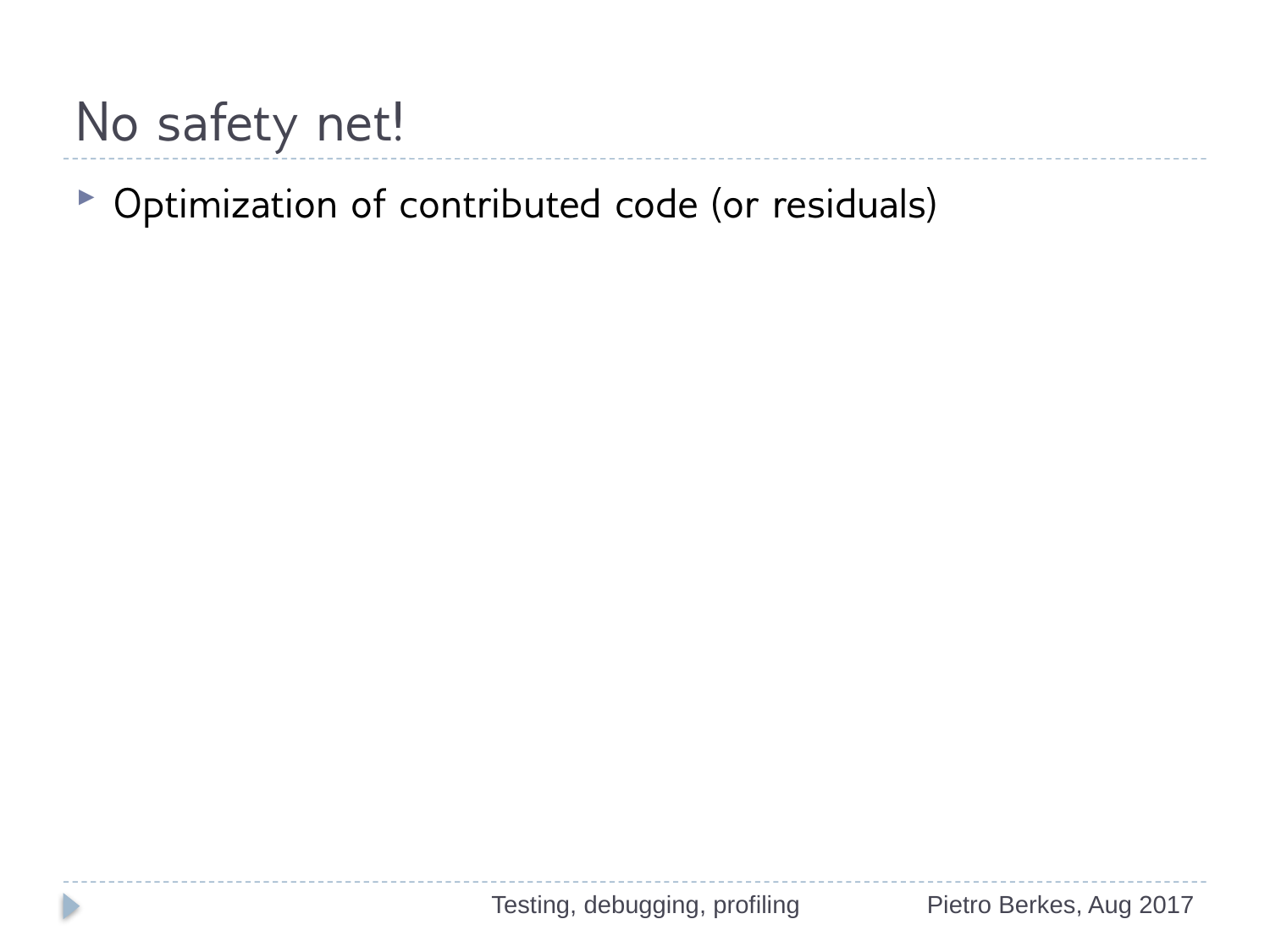

# No safety net!
Optimization of contributed code (or residuals)
Testing, debugging, profiling
Pietro Berkes, Aug 2017